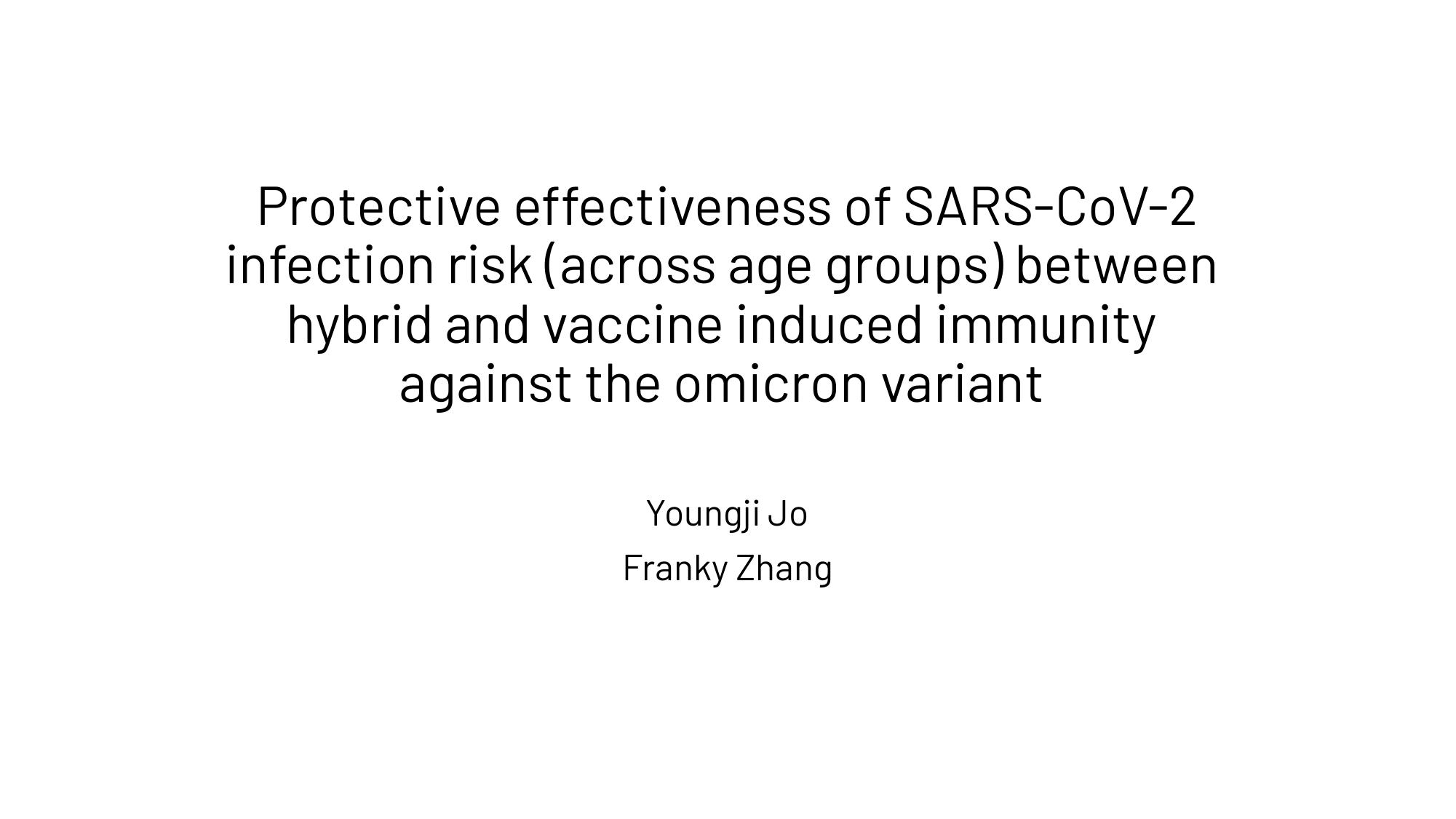

# Protective effectiveness of SARS-CoV-2 infection risk (across age groups) between hybrid and vaccine induced immunity against the omicron variant

Youngji Jo
Franky Zhang